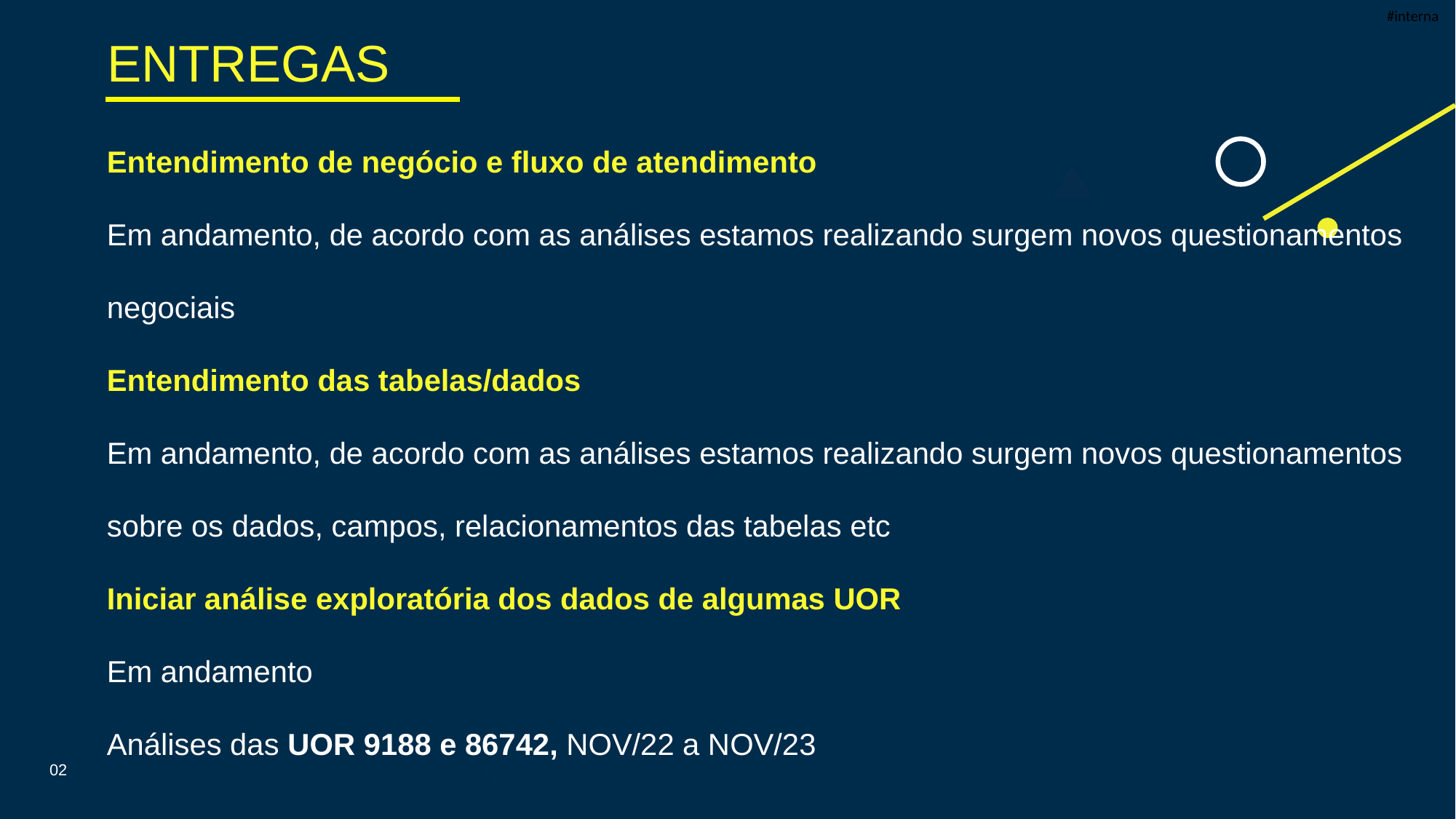

# ENTREGAS

Entendimento de negócio e fluxo de atendimento
Em andamento, de acordo com as análises estamos realizando surgem novos questionamentos negociais
Entendimento das tabelas/dados
Em andamento, de acordo com as análises estamos realizando surgem novos questionamentos sobre os dados, campos, relacionamentos das tabelas etc
Iniciar análise exploratória dos dados de algumas UOR
Em andamento
Análises das UOR 9188 e 86742, NOV/22 a NOV/23

02
00
00